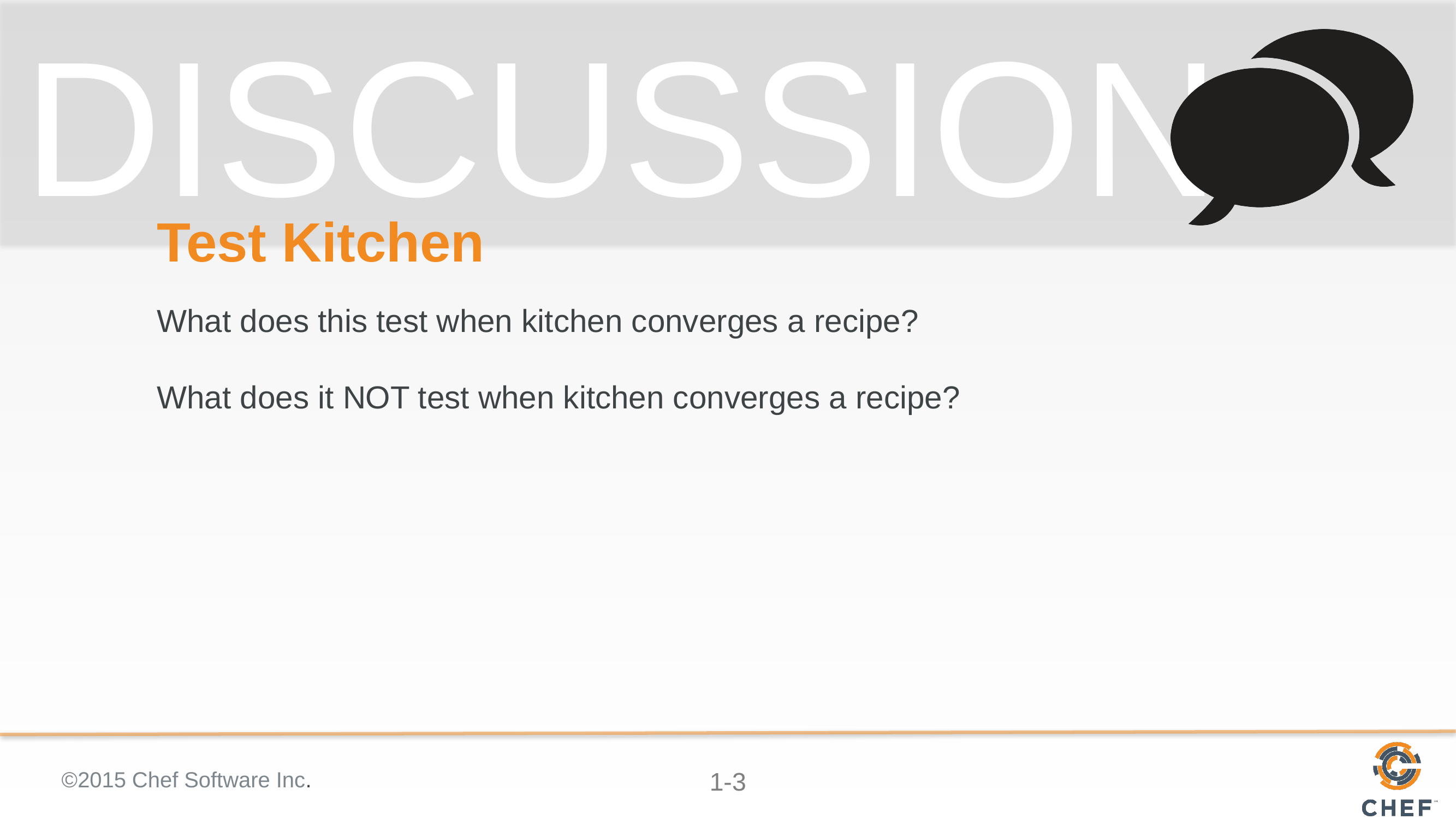

# Test Kitchen
What does this test when kitchen converges a recipe?

What does it NOT test when kitchen converges a recipe?